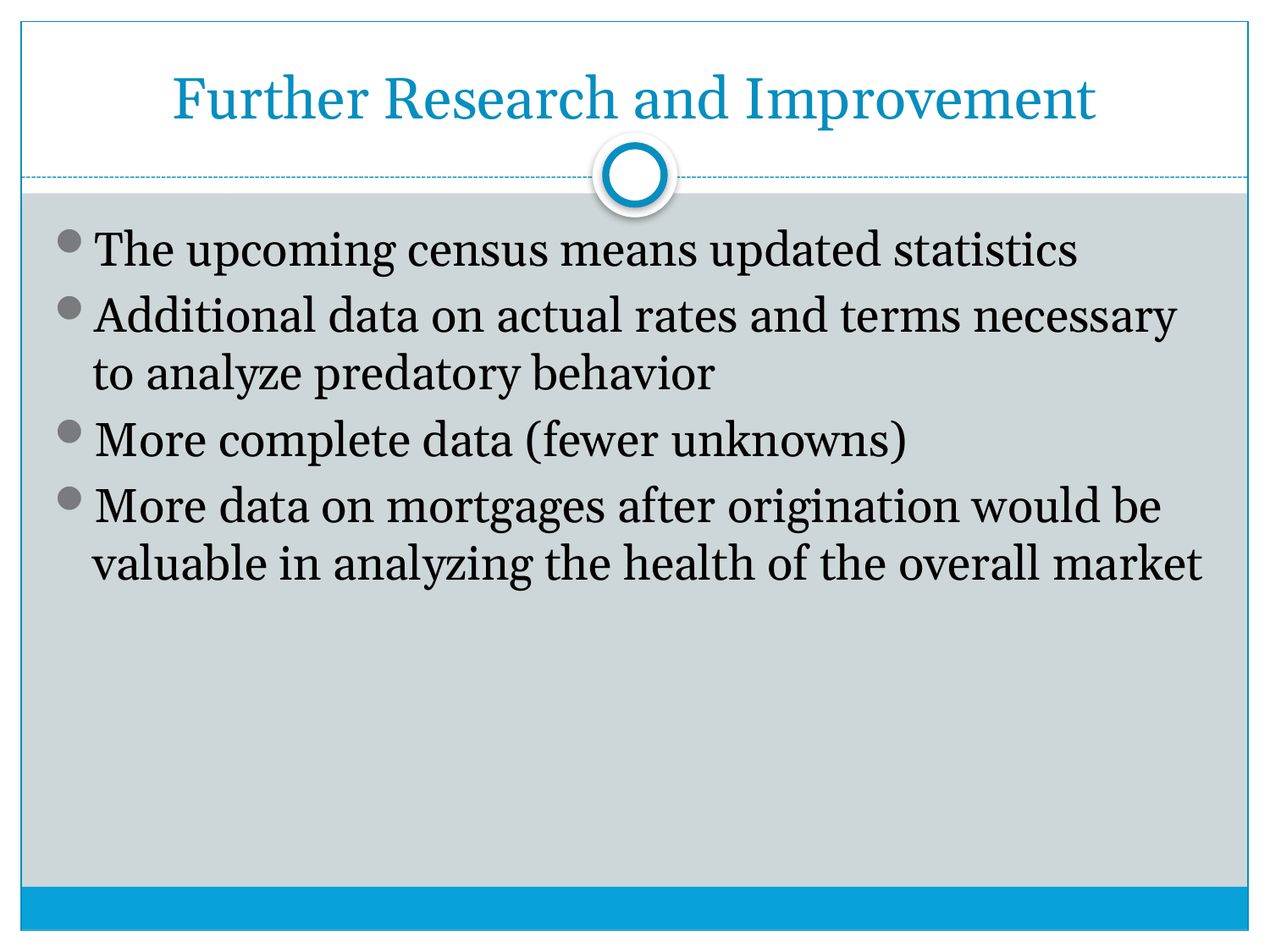

# Further Research and Improvement
The upcoming census means updated statistics
Additional data on actual rates and terms necessary to analyze predatory behavior
More complete data (fewer unknowns)
More data on mortgages after origination would be valuable in analyzing the health of the overall market